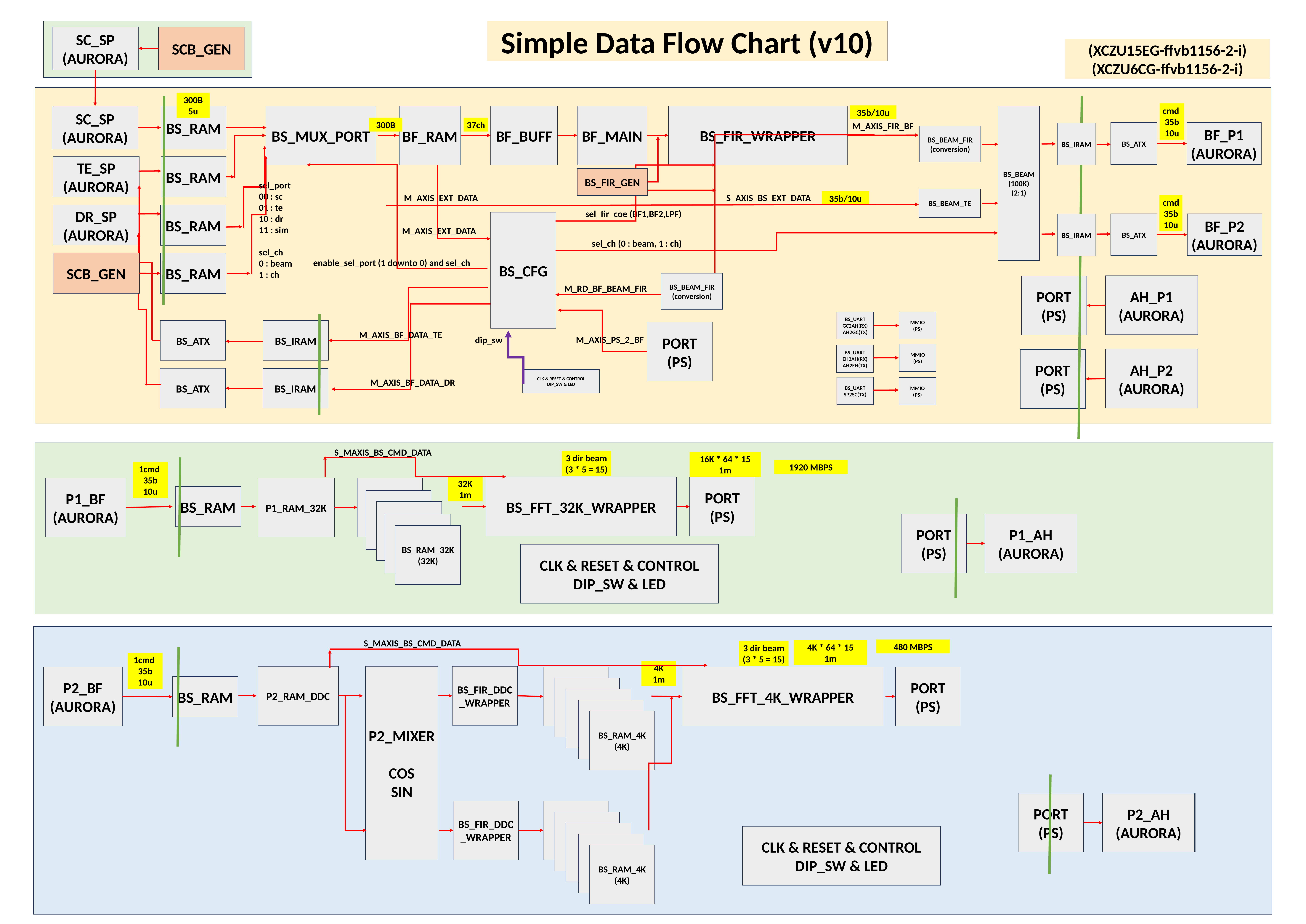

Simple Data Flow Chart (v10)
SCB_GEN
SC_SP
(AURORA)
(XCZU15EG-ffvb1156-2-i)
(XCZU6CG-ffvb1156-2-i)

300B
5u
cmd
35b
10u
35b/10u
BS_FIR_WRAPPER
BF_BUFF
BF_MAIN
BS_MUX_PORT
BS_RAM
SC_SP
(AURORA)
BS_BEAM
(100K)
(2:1)
BF_RAM
37ch
300B
M_AXIS_FIR_BF
BS_ATX
BF_P1
(AURORA)
BS_IRAM
BS_BEAM_FIR
(conversion)
TE_SP
(AURORA)
BS_RAM
BS_FIR_GEN
sel_port
00 : sc
01 : te
10 : dr
11 : sim

sel_ch
0 : beam
1 : ch
BS_BEAM_TE
S_AXIS_BS_EXT_DATA
M_AXIS_EXT_DATA
35b/10u
cmd
35b
10u
DR_SP
(AURORA)
BS_RAM
sel_fir_coe (BF1,BF2,LPF)
BS_CFG
BS_ATX
BF_P2
(AURORA)
BS_IRAM
M_AXIS_EXT_DATA
sel_ch (0 : beam, 1 : ch)
SCB_GEN
BS_RAM
enable_sel_port (1 downto 0) and sel_ch
BS_BEAM_FIR
(conversion)
AH_P1
(AURORA)
PORT
(PS)
M_RD_BF_BEAM_FIR
MMIO
(PS)
BS_UART
GC2AH(RX)
AH2GC(TX)
BS_ATX
BS_IRAM
PORT
(PS)
M_AXIS_BF_DATA_TE
M_AXIS_PS_2_BF
dip_sw
MMIO
(PS)
BS_UART
EH2AH(RX)
AH2EH(TX)
AH_P2
(AURORA)
PORT
(PS)
BS_ATX
BS_IRAM
CLK & RESET & CONTROL
DIP_SW & LED
M_AXIS_BF_DATA_DR
BS_UART
SP2SC(TX)
MMIO
(PS)

S_MAXIS_BS_CMD_DATA
3 dir beam (3 * 5 = 15)
16K * 64 * 15
1m
1920 MBPS
1cmd
35b
10u
32K
1m
PORT
(PS)
BS_FFT_32K_WRAPPER
P1_BF
(AURORA)
P1_RAM_32K
RAM
(32K)
BS_RAM
RAM
(32K)
RAM
(32K)
PORT
(PS)
P1_AH
(AURORA)
RAM
(32K)
BS_RAM_32K
(32K)
CLK & RESET & CONTROL
DIP_SW & LED

S_MAXIS_BS_CMD_DATA
480 MBPS
4K * 64 * 15
1m
3 dir beam (3 * 5 = 15)
1cmd
35b
10u
4K
1m
P2_RAM_DDC
P2_MIXER

COS
SIN
BS_FIR_DDC_WRAPPER
P2_BF
(AURORA)
RAM
(4K)
BS_FFT_4K_WRAPPER
PORT
(PS)
BS_RAM
RAM
(4K)
RAM
(4K)
RAM
(4K)
BS_RAM_4K
(4K)
P2
(AURORA)
PORT
(PS)
P2_AH
(AURORA)
BS_FIR_DDC_WRAPPER
RAM
(4K)
RAM
(4K)
RAM
(4K)
CLK & RESET & CONTROL
DIP_SW & LED
RAM
(4K)
BS_RAM_4K
(4K)